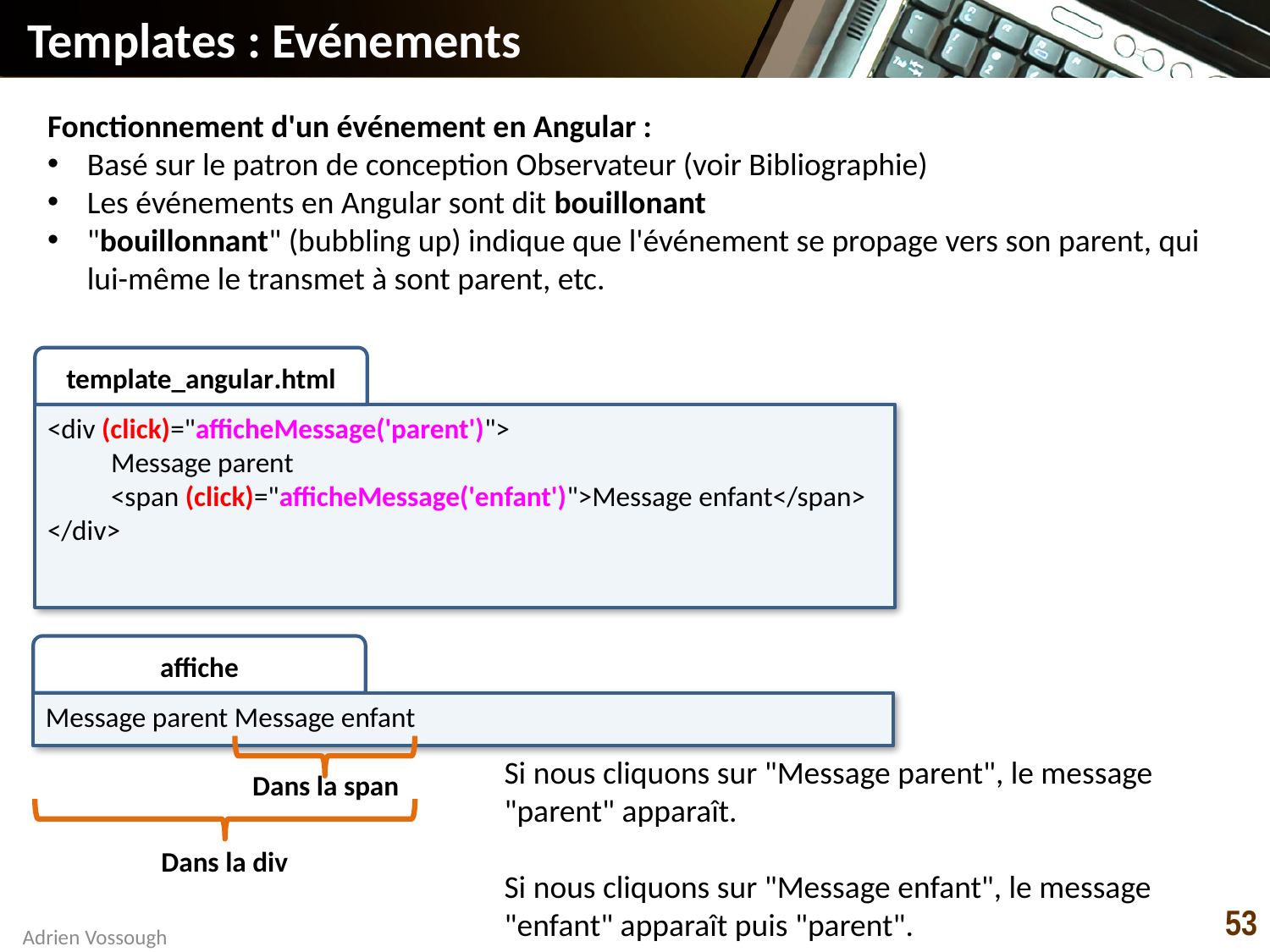

# Templates : Evénements
Fonctionnement d'un événement en Angular :
Basé sur le patron de conception Observateur (voir Bibliographie)
Les événements en Angular sont dit bouillonant
"bouillonnant" (bubbling up) indique que l'événement se propage vers son parent, qui lui-même le transmet à sont parent, etc.
template_angular.html
<div (click)="afficheMessage('parent')">
Message parent
<span (click)="afficheMessage('enfant')">Message enfant</span>
</div>

affiche
Message parent Message enfant

Si nous cliquons sur "Message parent", le message "parent" apparaît.

Si nous cliquons sur "Message enfant", le message "enfant" apparaît puis "parent".
Dans la span
Dans la div
53
Adrien Vossough